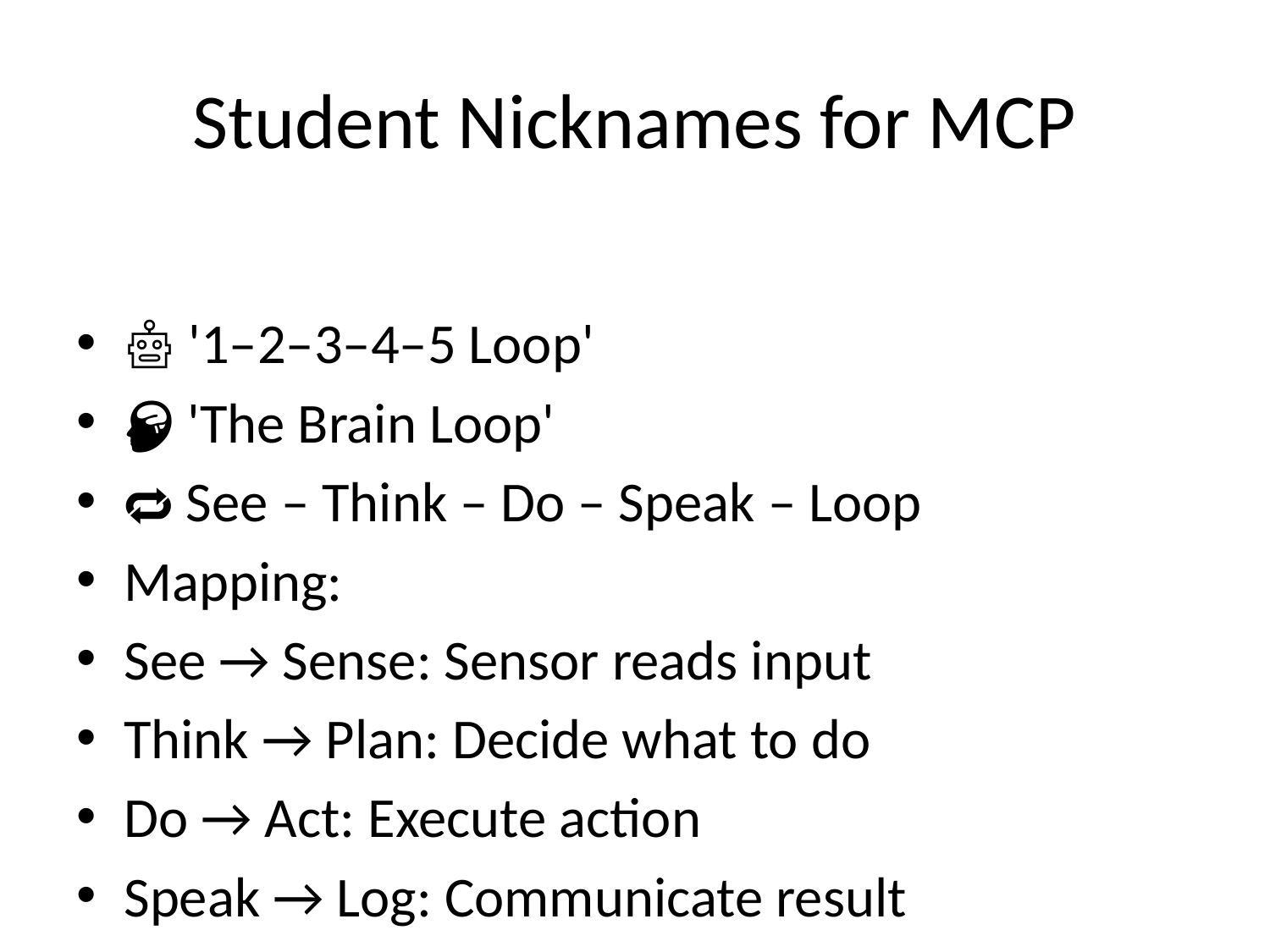

# Student Nicknames for MCP

🤖 '1–2–3–4–5 Loop'
🧠 'The Brain Loop'
🔁 See – Think – Do – Speak – Loop
Mapping:
See → Sense: Sensor reads input
Think → Plan: Decide what to do
Do → Act: Execute action
Speak → Log: Communicate result
Loop → Repeat: Continue the cycle